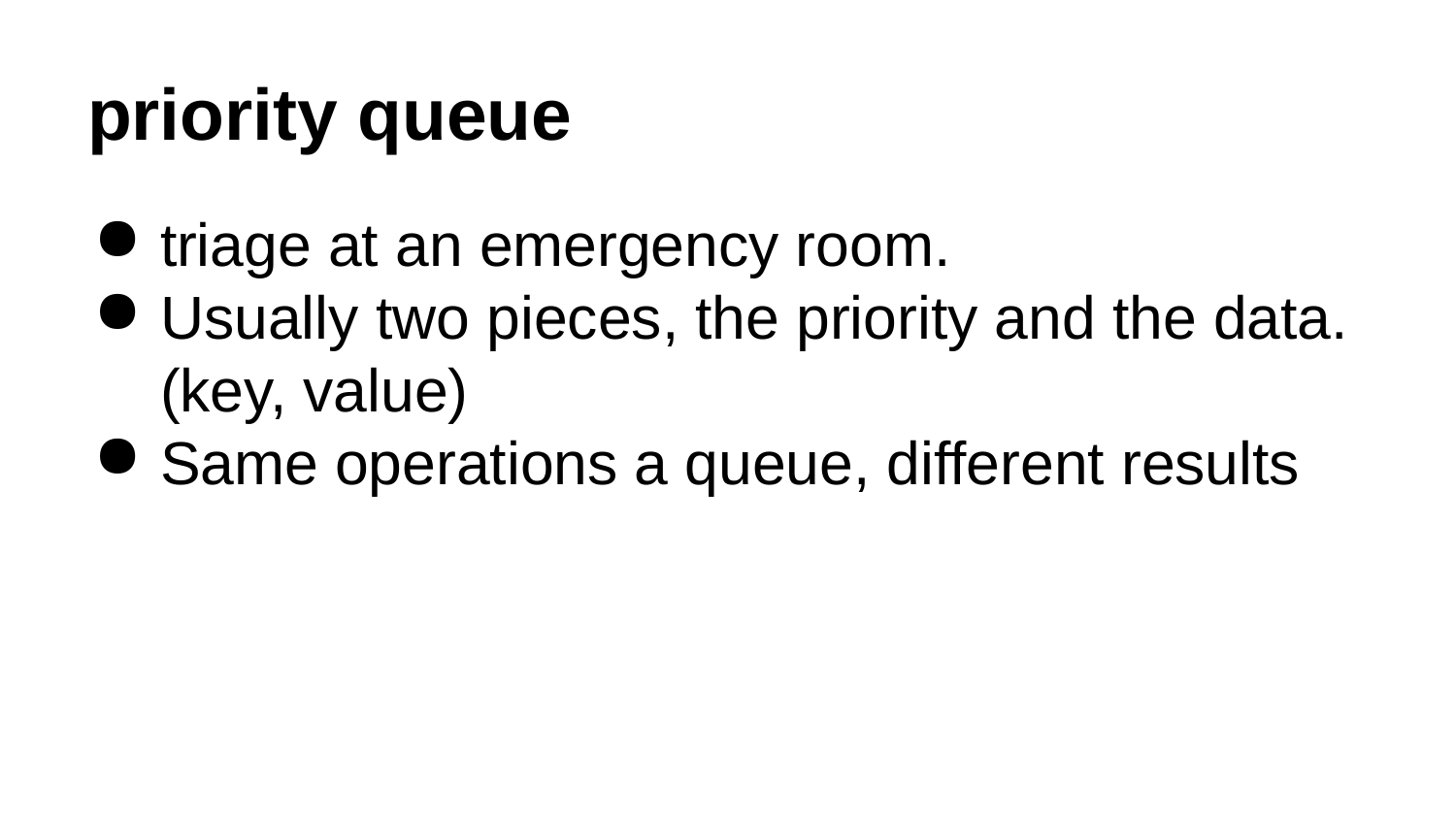

# priority queue
triage at an emergency room.
Usually two pieces, the priority and the data. (key, value)
Same operations a queue, different results